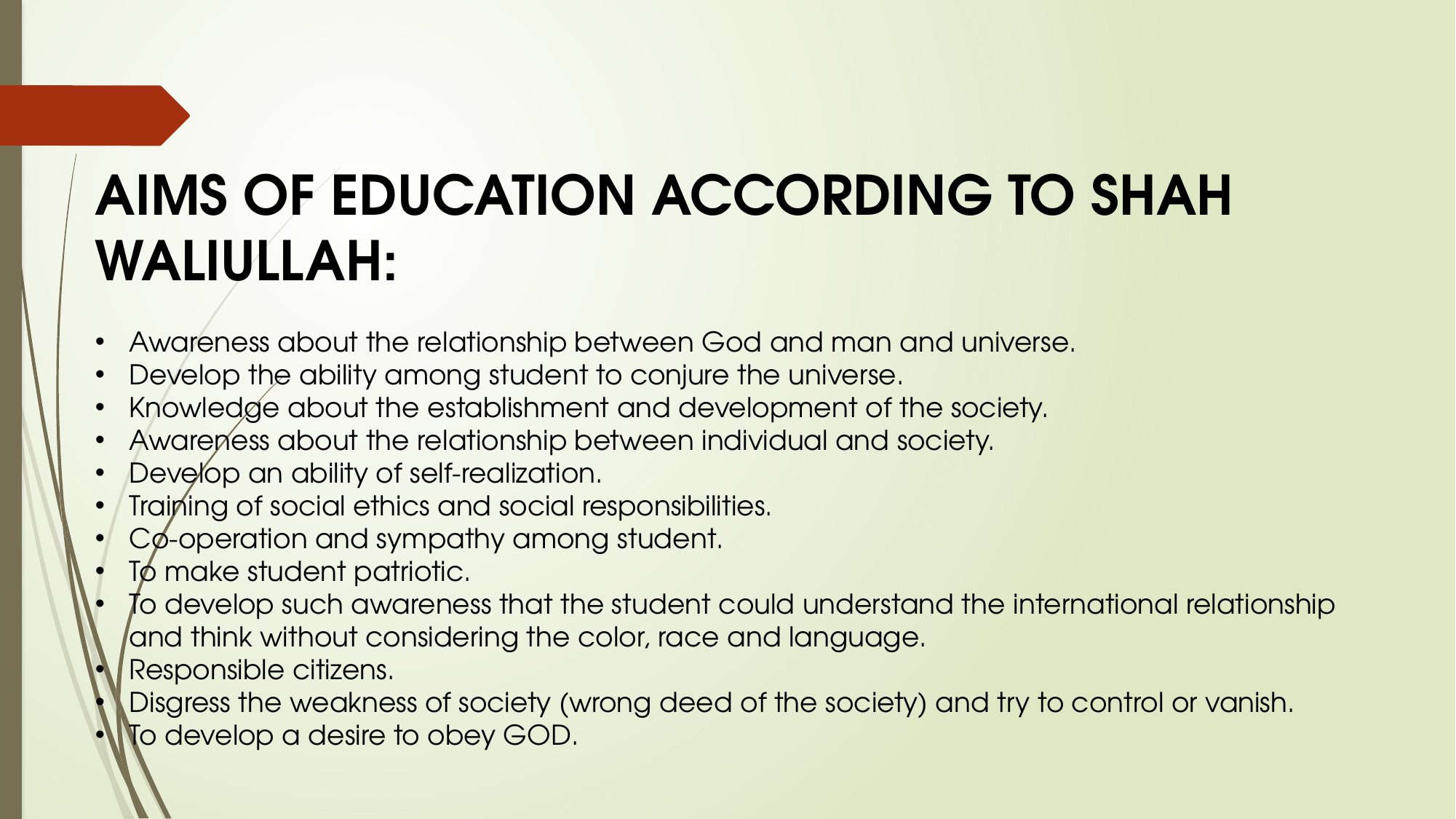

AIMS OF EDUCATION ACCORDING TO SHAH WALIULLAH:

Awareness about the relationship between God and man and universe.
Develop the ability among student to conjure the universe.
Knowledge about the establishment and development of the society.
Awareness about the relationship between individual and society.
Develop an ability of self-realization.
Training of social ethics and social responsibilities.
Co-operation and sympathy among student.
To make student patriotic.
To develop such awareness that the student could understand the international relationship and think without considering the color, race and language.
Responsible citizens.
Disgress the weakness of society (wrong deed of the society) and try to control or vanish.
To develop a desire to obey GOD.